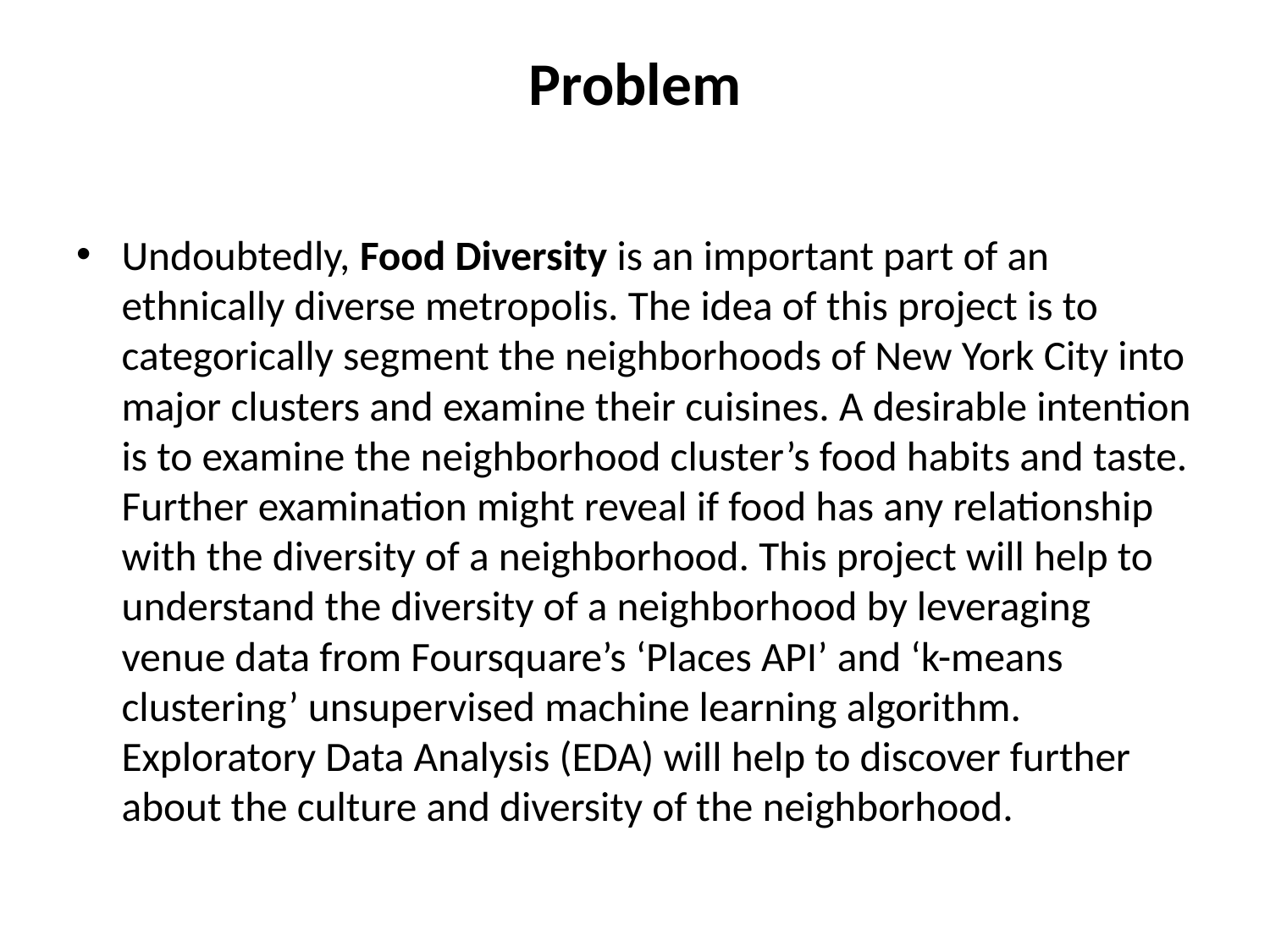

# Problem
Undoubtedly, Food Diversity is an important part of an ethnically diverse metropolis. The idea of this project is to categorically segment the neighborhoods of New York City into major clusters and examine their cuisines. A desirable intention is to examine the neighborhood cluster’s food habits and taste. Further examination might reveal if food has any relationship with the diversity of a neighborhood. This project will help to understand the diversity of a neighborhood by leveraging venue data from Foursquare’s ‘Places API’ and ‘k-means clustering’ unsupervised machine learning algorithm. Exploratory Data Analysis (EDA) will help to discover further about the culture and diversity of the neighborhood.